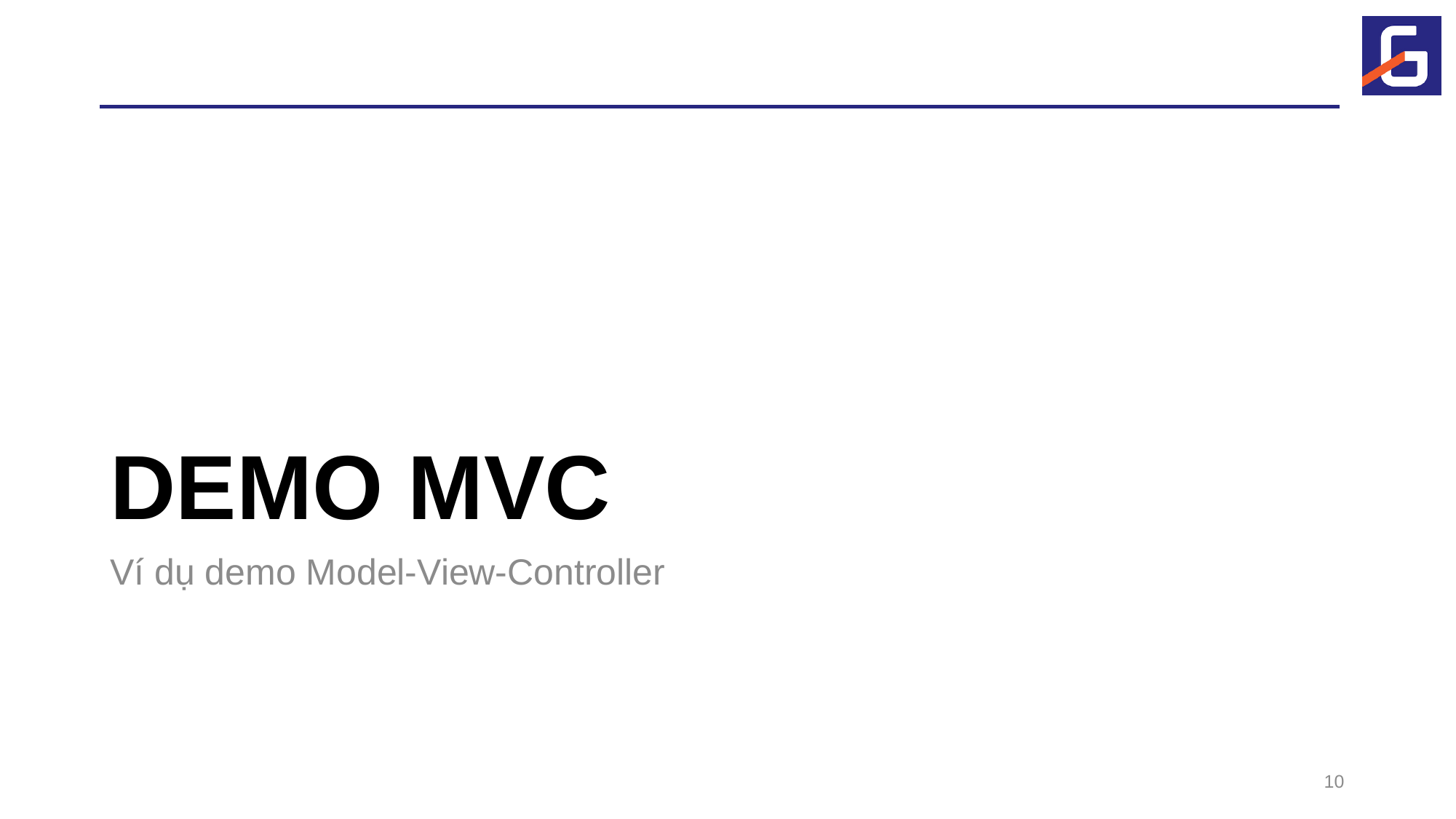

# DEMO MVC
Ví dụ demo Model-View-Controller
10